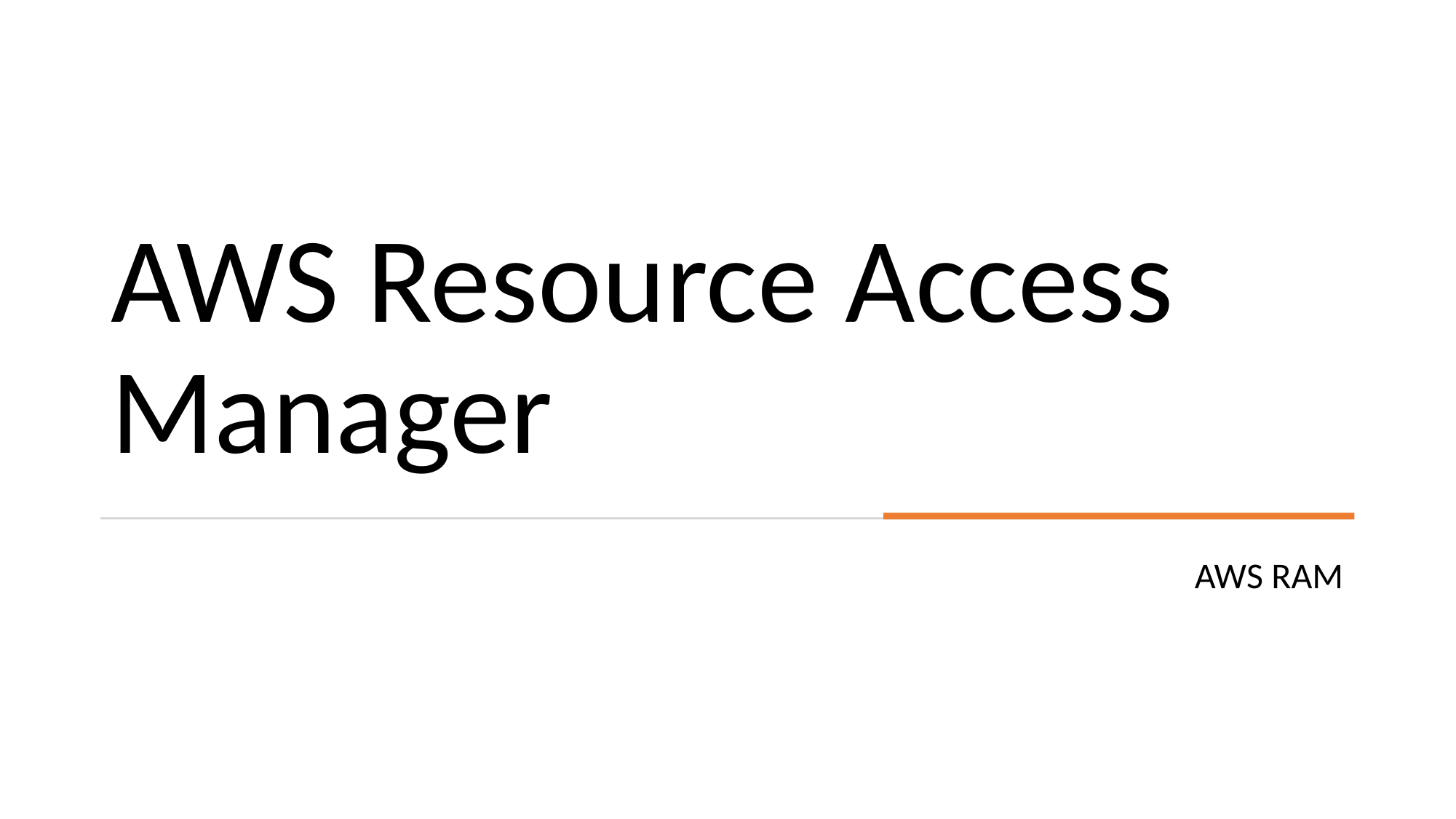

# AWS Resource Access Manager

AWS RAM